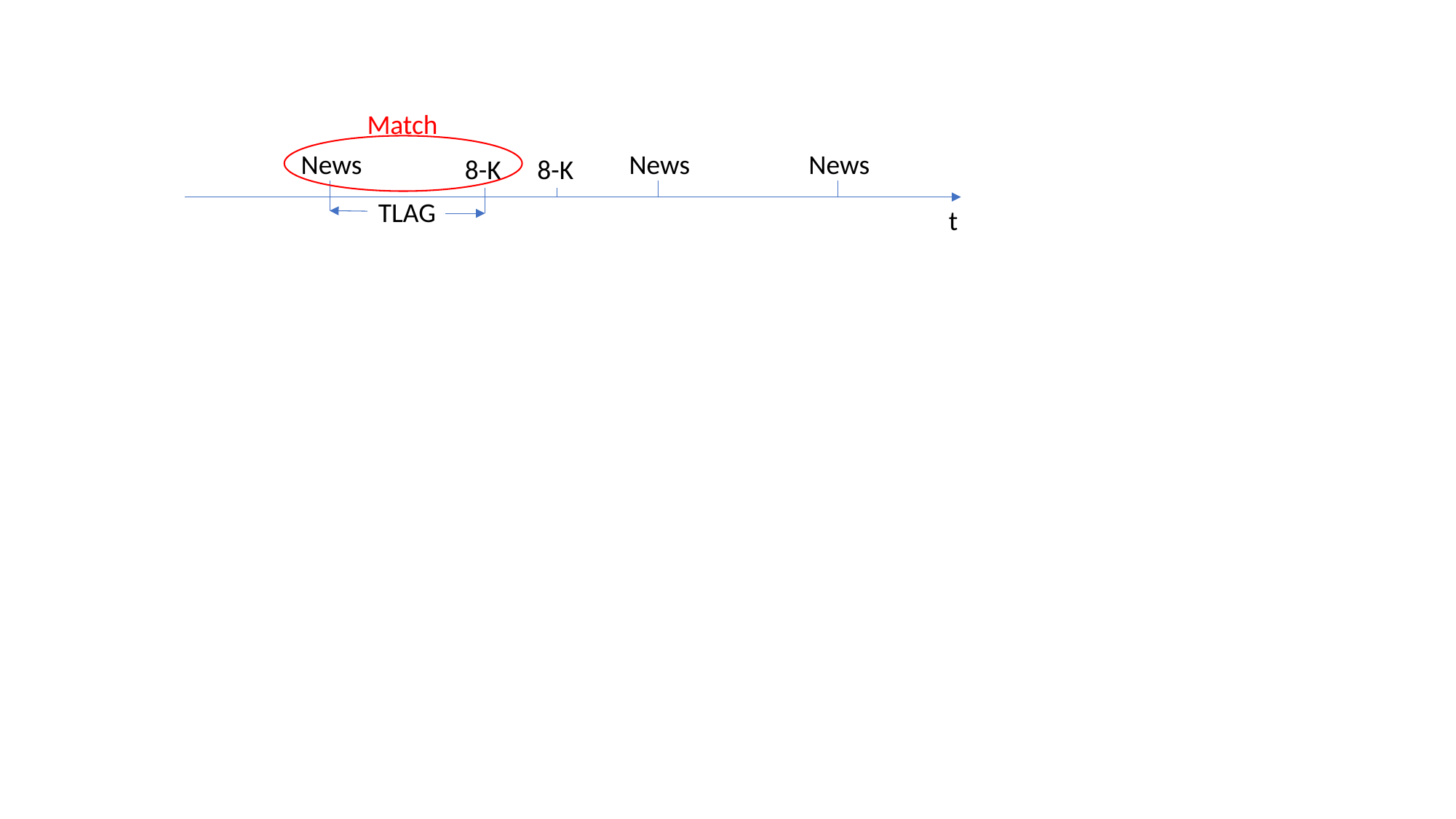

Match

News
News
News
8-K
8-K
TLAG
t